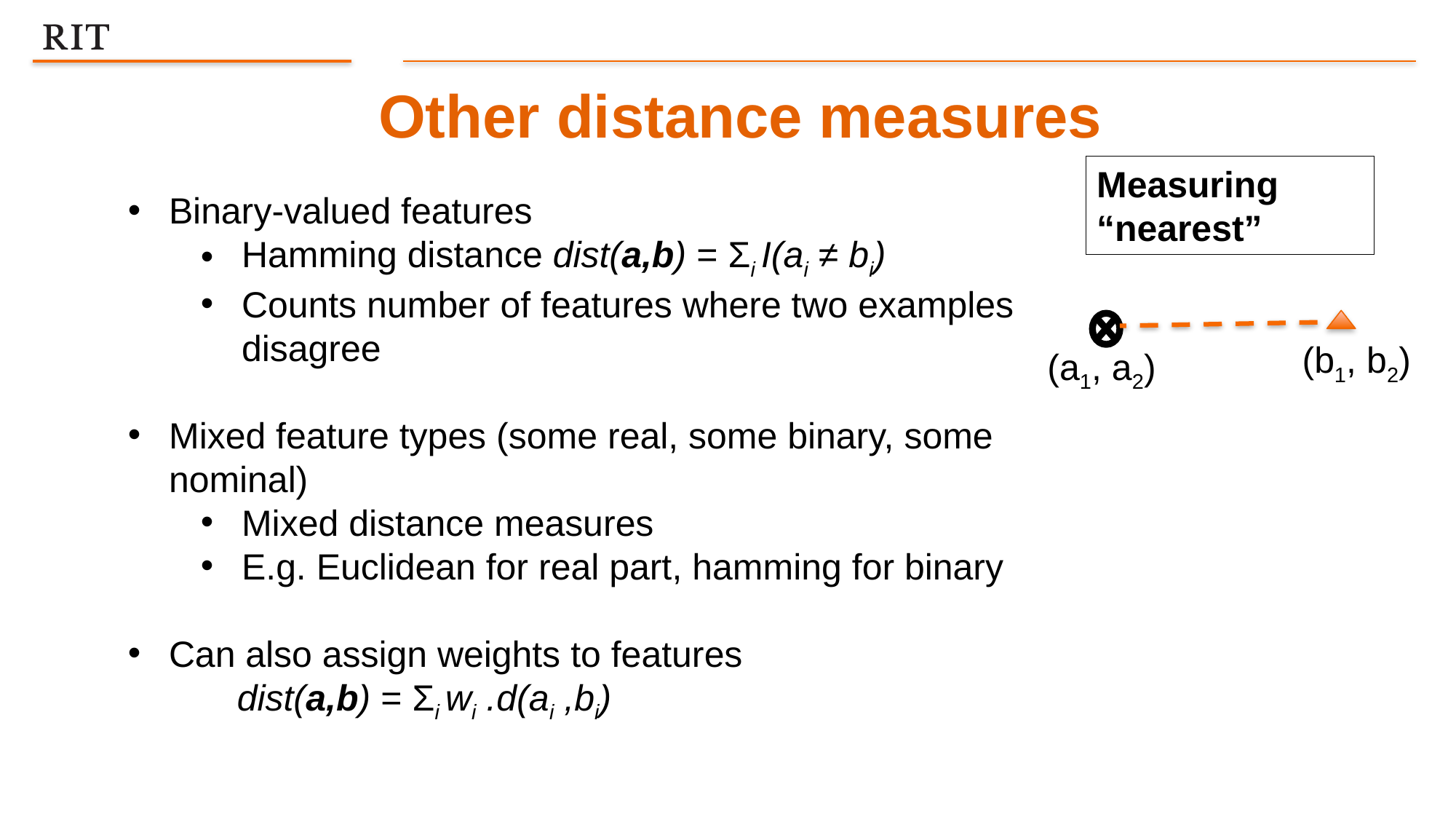

Other distance measures
Measuring “nearest”
Binary-valued features
Hamming distance dist(a,b) = Σi I(ai ≠ bi)
Counts number of features where two examples disagree

Mixed feature types (some real, some binary, some nominal)
Mixed distance measures
E.g. Euclidean for real part, hamming for binary

Can also assign weights to features
	dist(a,b) = Σi wi .d(ai ,bi)

(a1, a2)
(b1, b2)